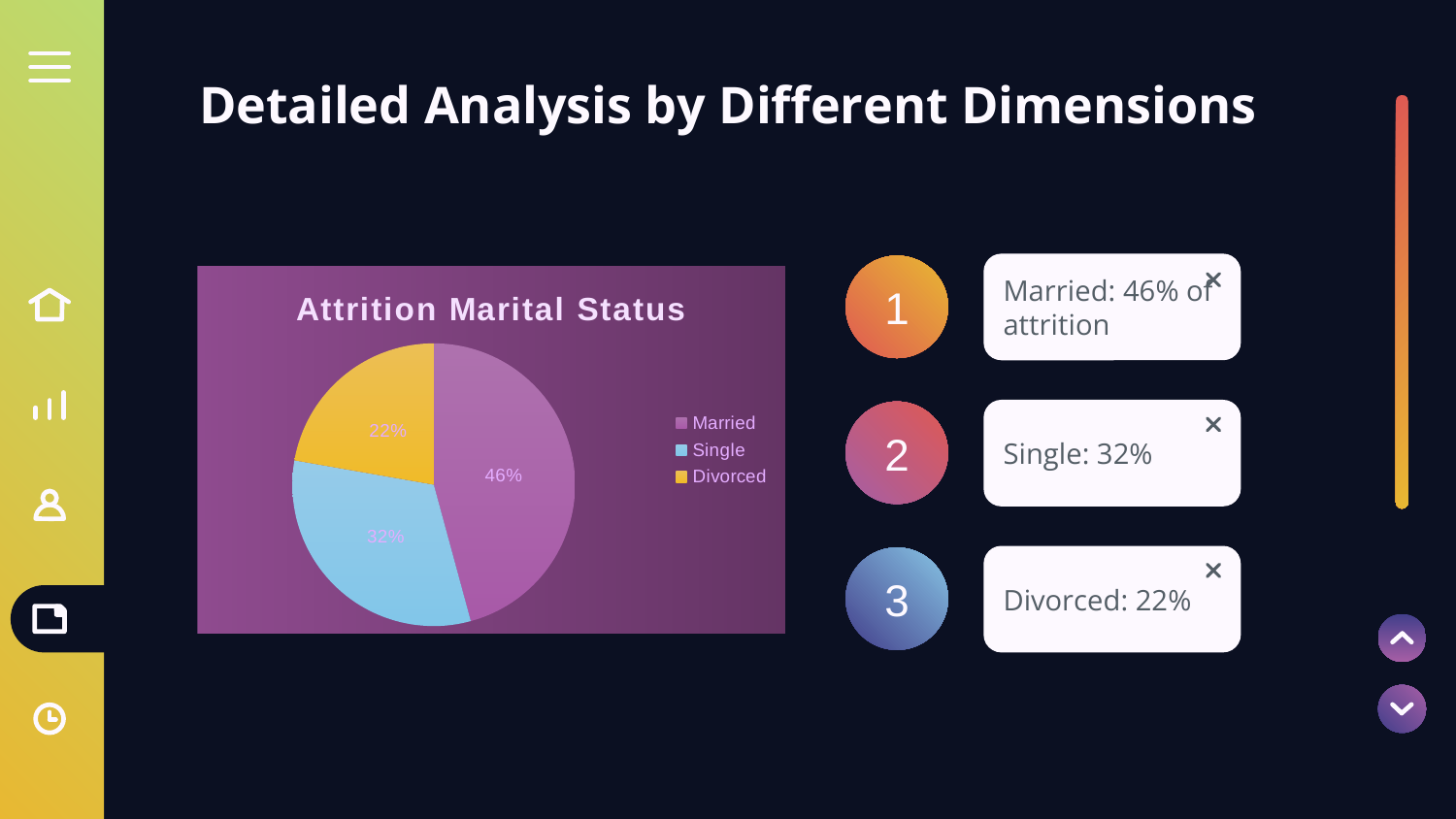

# Detailed Analysis by Different Dimensions
Married: 46% of attrition
1

### Chart: Attrition Marital Status

| Category | Total |
|---|---|
| Married | 0.45782312925170066 |
| Single | 0.3197278911564626 |
| Divorced | 0.22244897959183674 |

Single: 32%
2

Divorced: 22%
3